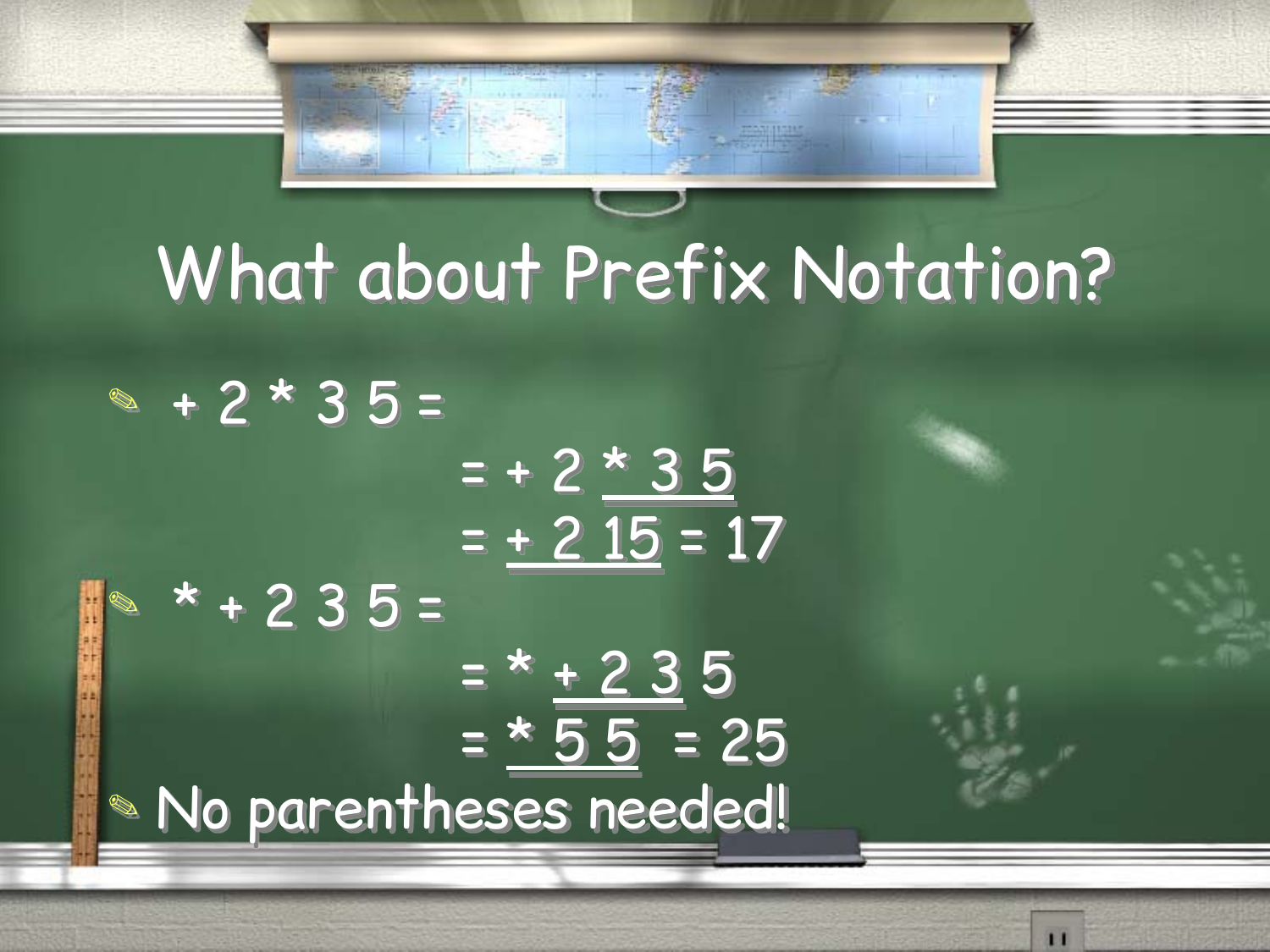

# What about Prefix Notation?
 + 2 * 3 5 =
			   = + 2 * 3 5
			   = + 2 15 = 17
 * + 2 3 5 =
			   = * + 2 3 5
			   = * 5 5  = 25
No parentheses needed!